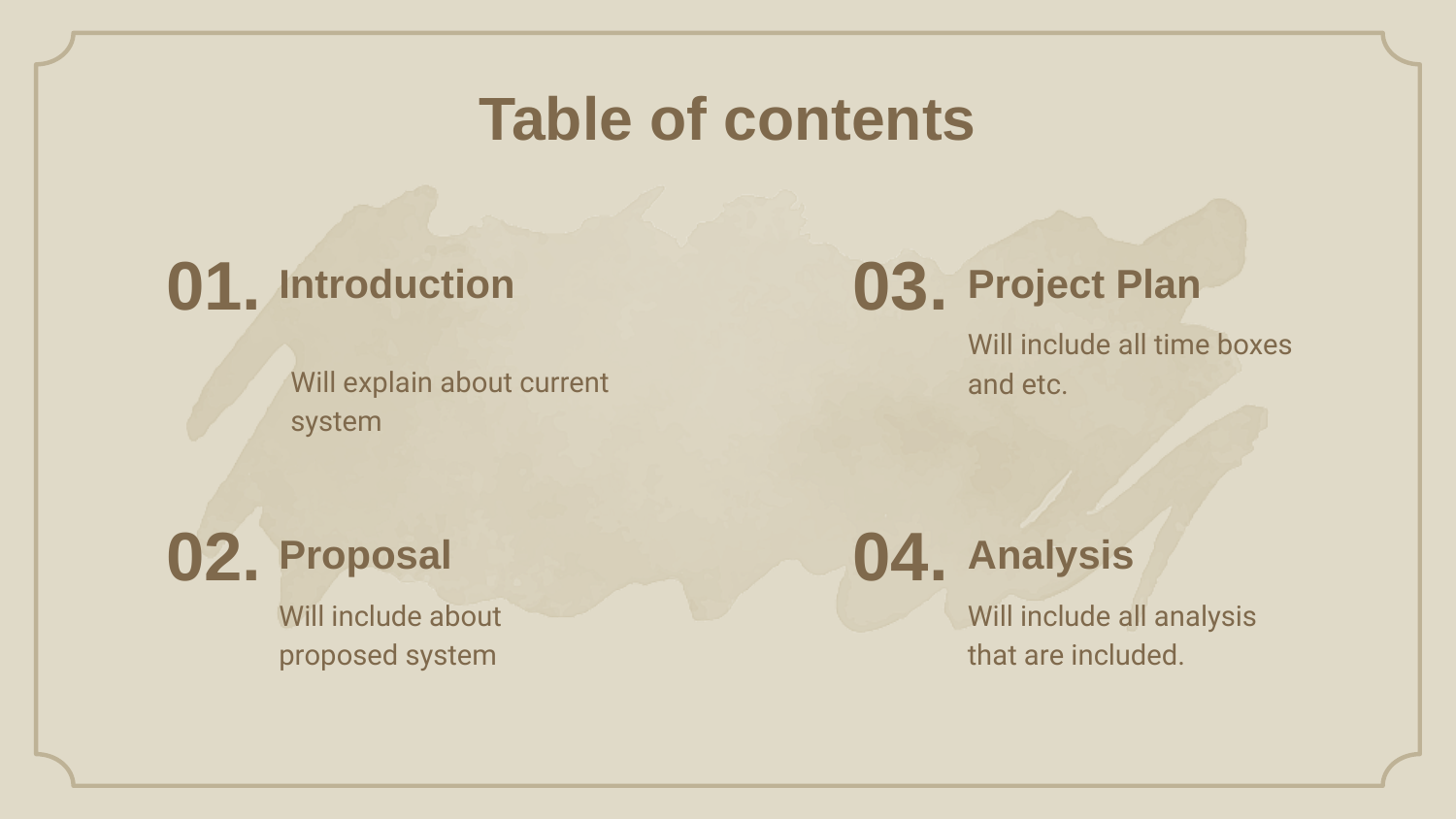

Table of contents
01.
03.
# Introduction
Project Plan
Will include all time boxes and etc.
Will explain about current system
02.
04.
Proposal
Analysis
Will include about proposed system
Will include all analysis that are included.